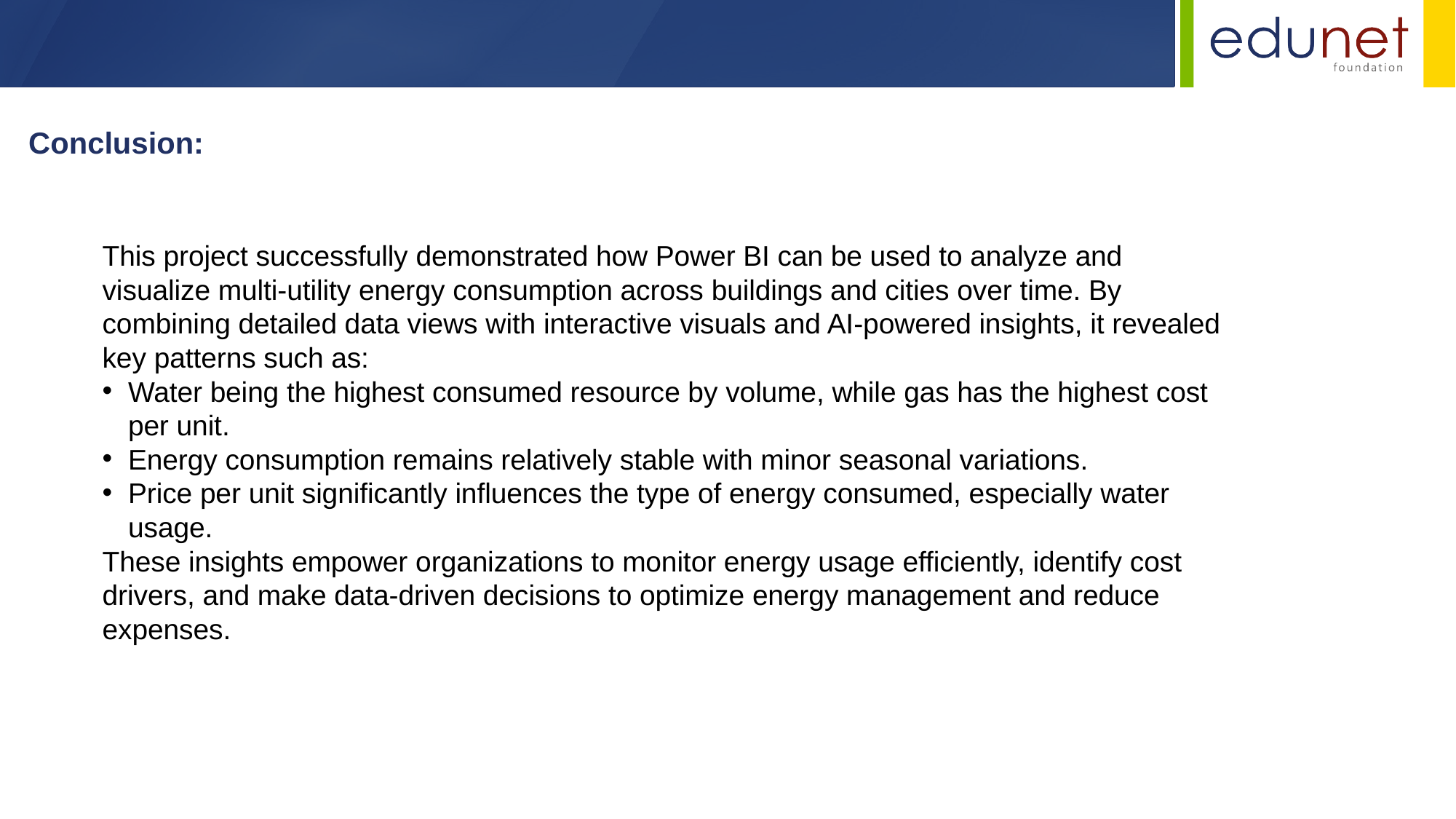

Conclusion:
This project successfully demonstrated how Power BI can be used to analyze and visualize multi-utility energy consumption across buildings and cities over time. By combining detailed data views with interactive visuals and AI-powered insights, it revealed key patterns such as:
Water being the highest consumed resource by volume, while gas has the highest cost per unit.
Energy consumption remains relatively stable with minor seasonal variations.
Price per unit significantly influences the type of energy consumed, especially water usage.
These insights empower organizations to monitor energy usage efficiently, identify cost drivers, and make data-driven decisions to optimize energy management and reduce expenses.